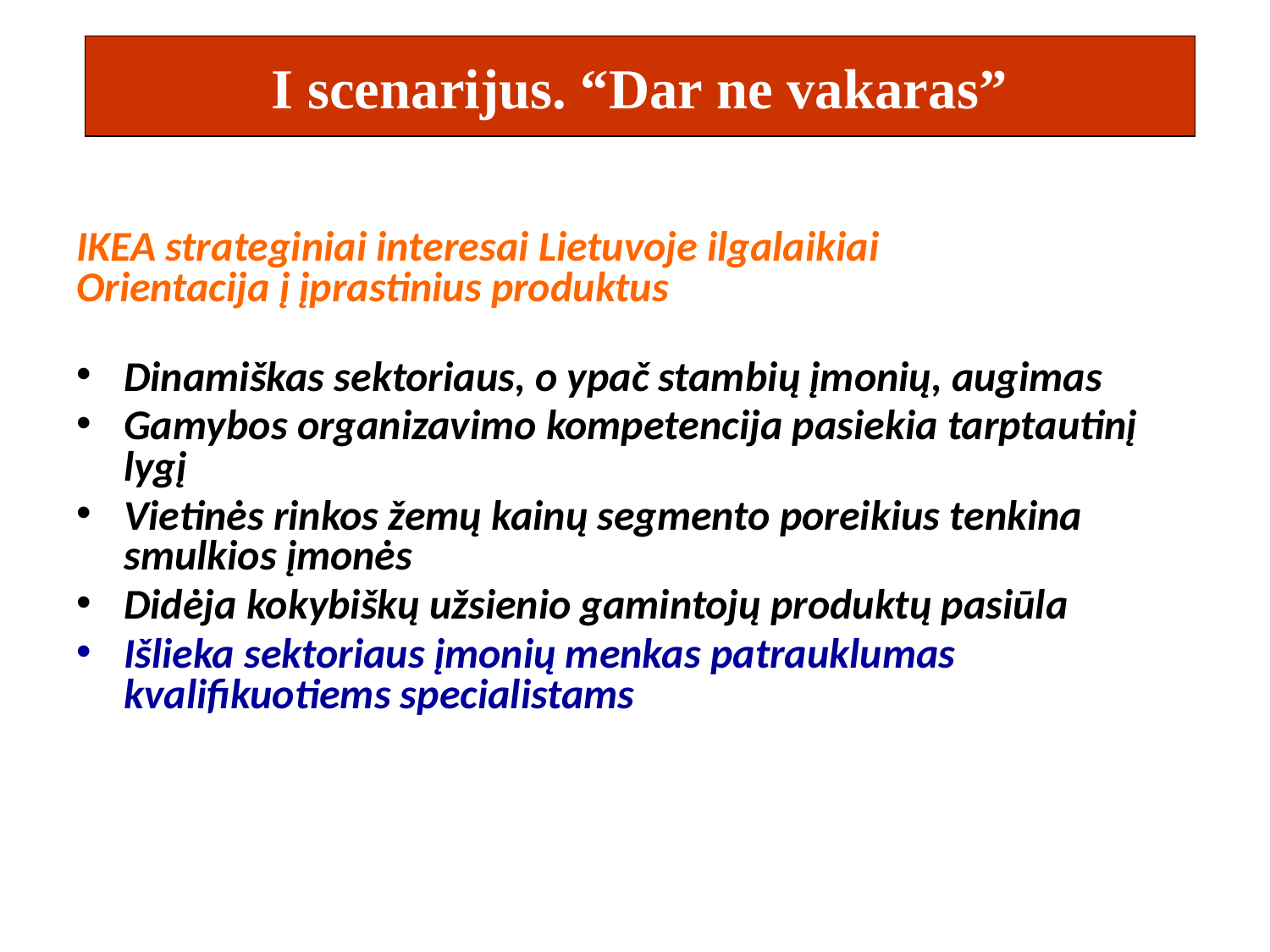

I scenarijus. “Dar ne vakaras”
IKEA strateginiai interesai Lietuvoje ilgalaikiai
Orientacija į įprastinius produktus

Dinamiškas sektoriaus, o ypač stambių įmonių, augimas
Gamybos organizavimo kompetencija pasiekia tarptautinį lygį
Vietinės rinkos žemų kainų segmento poreikius tenkina smulkios įmonės
Didėja kokybiškų užsienio gamintojų produktų pasiūla
Išlieka sektoriaus įmonių menkas patrauklumas kvalifikuotiems specialistams